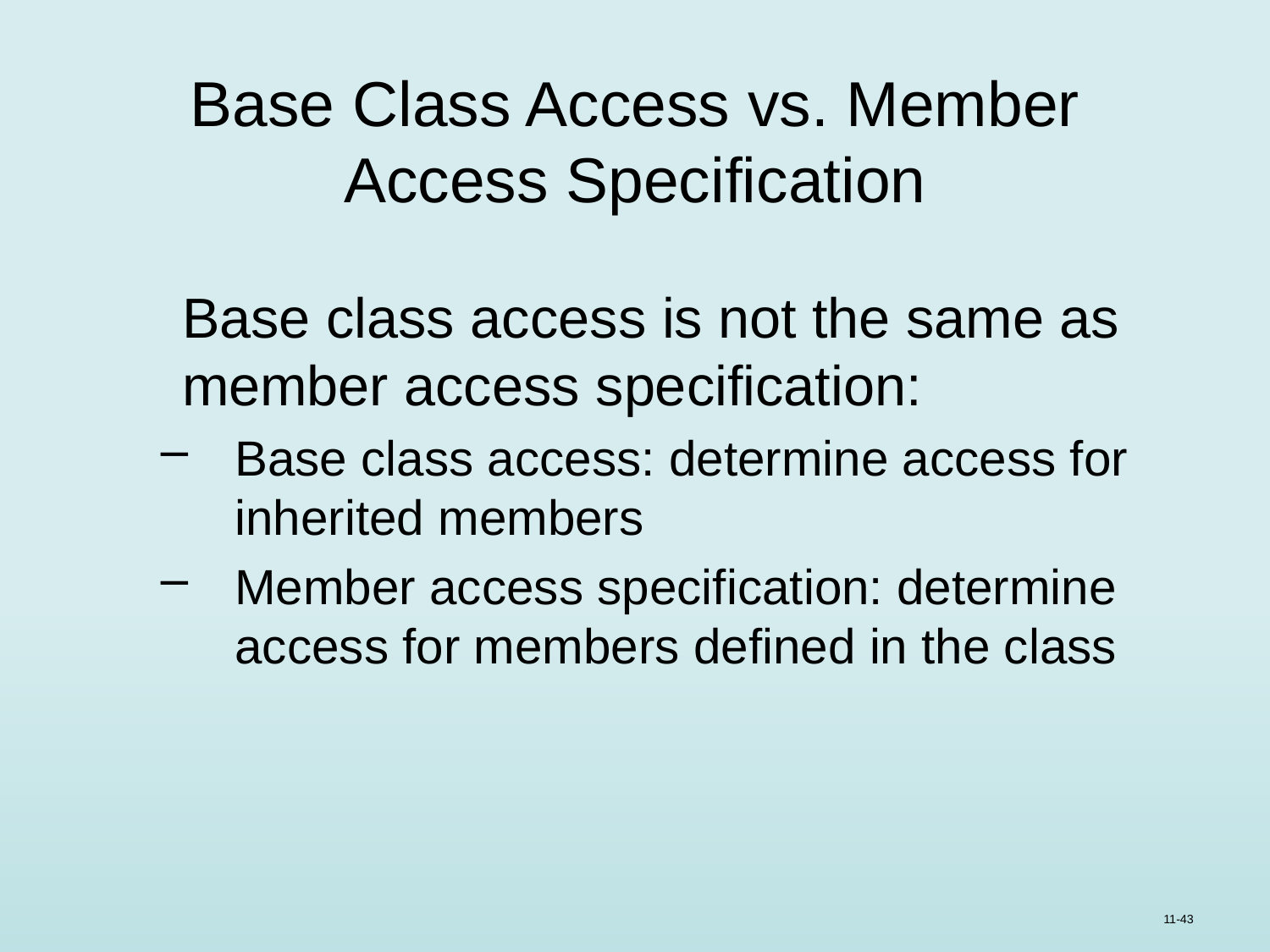

# Base Class Access vs. Member Access Specification
	Base class access is not the same as member access specification:
Base class access: determine access for inherited members
Member access specification: determine access for members defined in the class
11-43